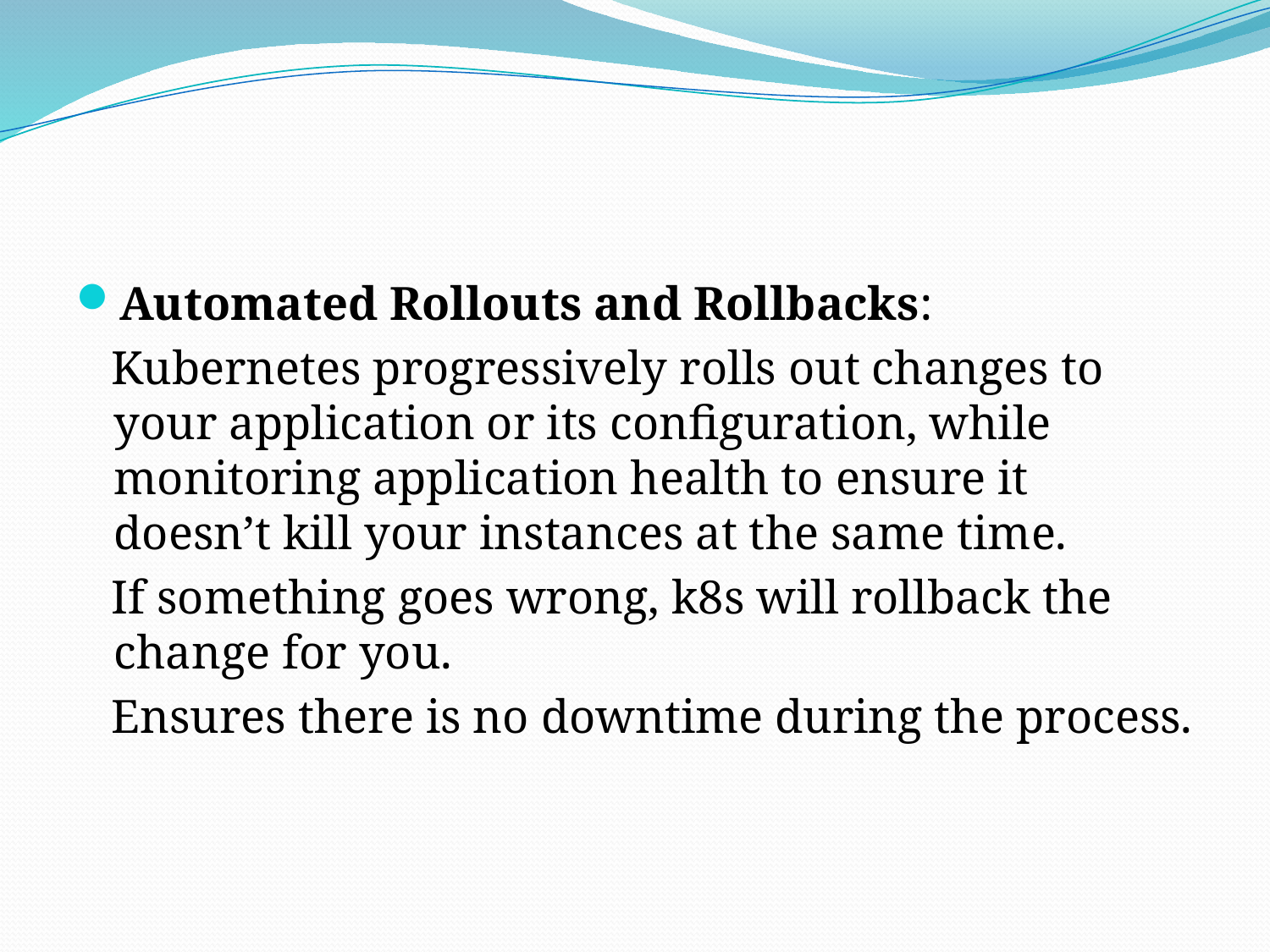

#
Automated Rollouts and Rollbacks:
   Kubernetes progressively rolls out changes to your application or its configuration, while monitoring application health to ensure it doesn’t kill your instances at the same time.
   If something goes wrong, k8s will rollback the change for you.
   Ensures there is no downtime during the process.